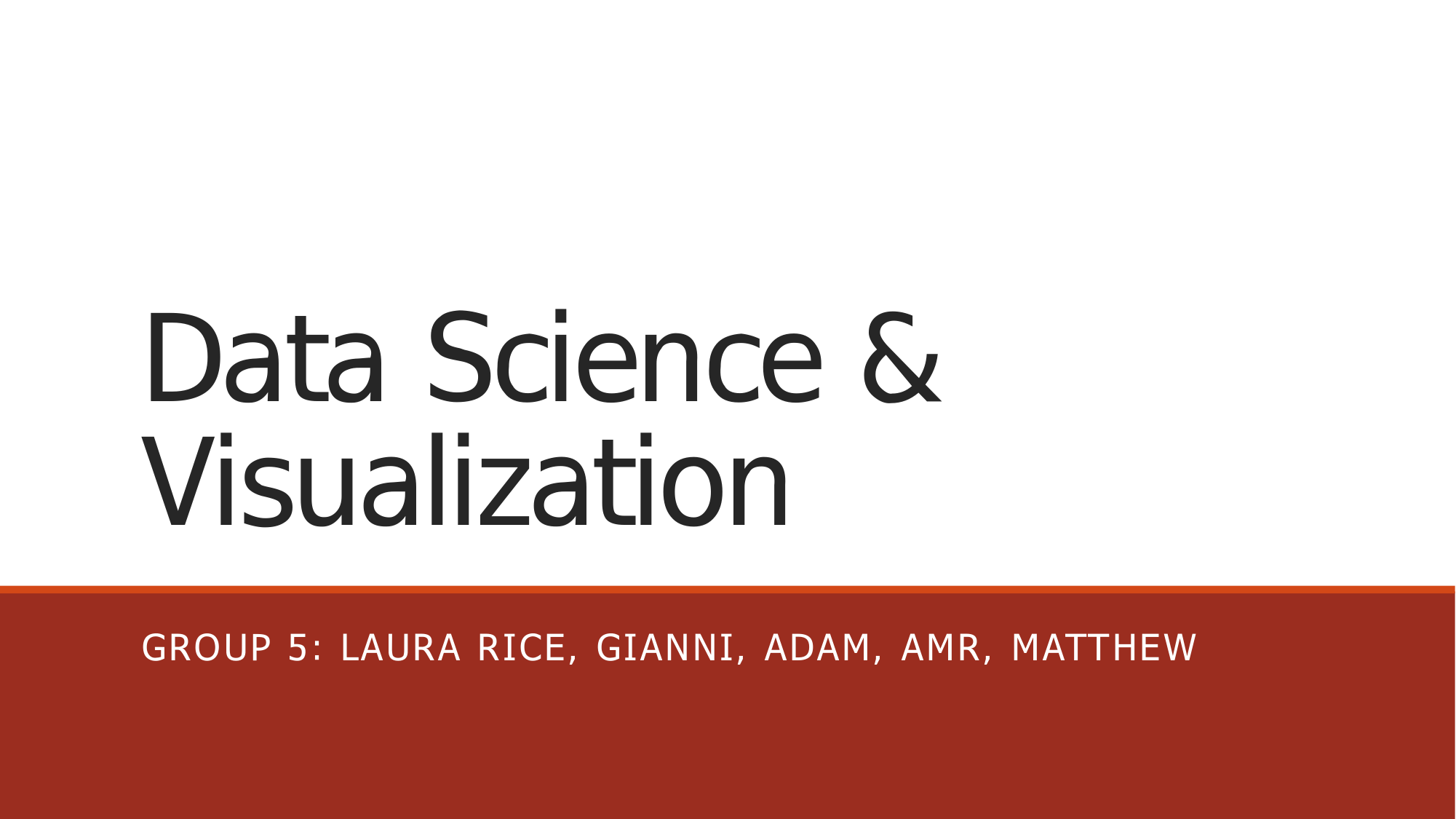

# Data Science & Visualization

Group 5: LAURA RICE, Gianni, Adam, AMR, Matthew